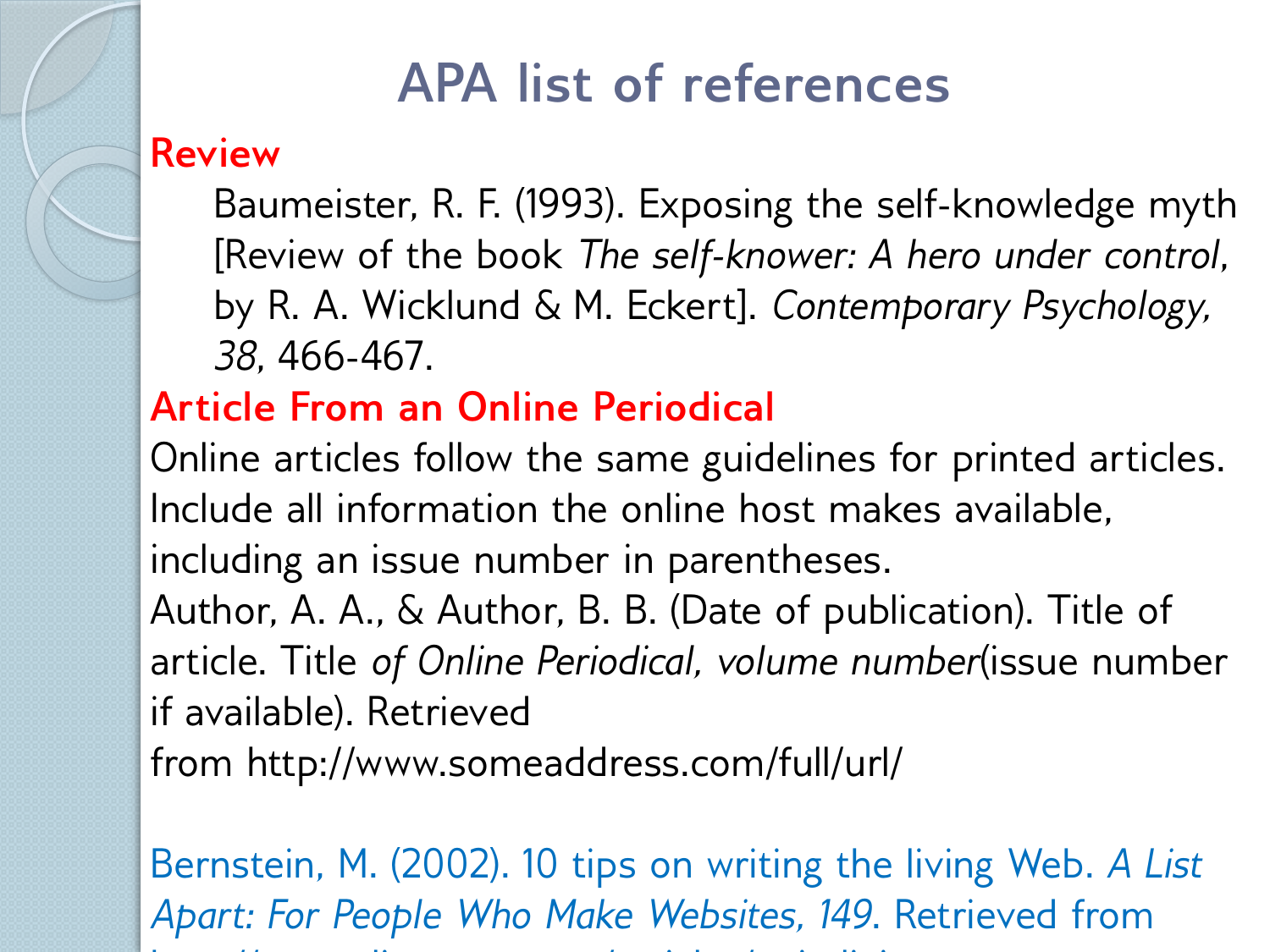

# APA list of references
Review
Baumeister, R. F. (1993). Exposing the self-knowledge myth [Review of the book The self-knower: A hero under control, by R. A. Wicklund & M. Eckert]. Contemporary Psychology, 38, 466-467.
Article From an Online Periodical
Online articles follow the same guidelines for printed articles. Include all information the online host makes available, including an issue number in parentheses.
Author, A. A., & Author, B. B. (Date of publication). Title of article. Title of Online Periodical, volume number(issue number if available). Retrieved from http://www.someaddress.com/full/url/

Bernstein, M. (2002). 10 tips on writing the living Web. A List Apart: For People Who Make Websites, 149. Retrieved from http://www.alistapart.com/articles/writeliving